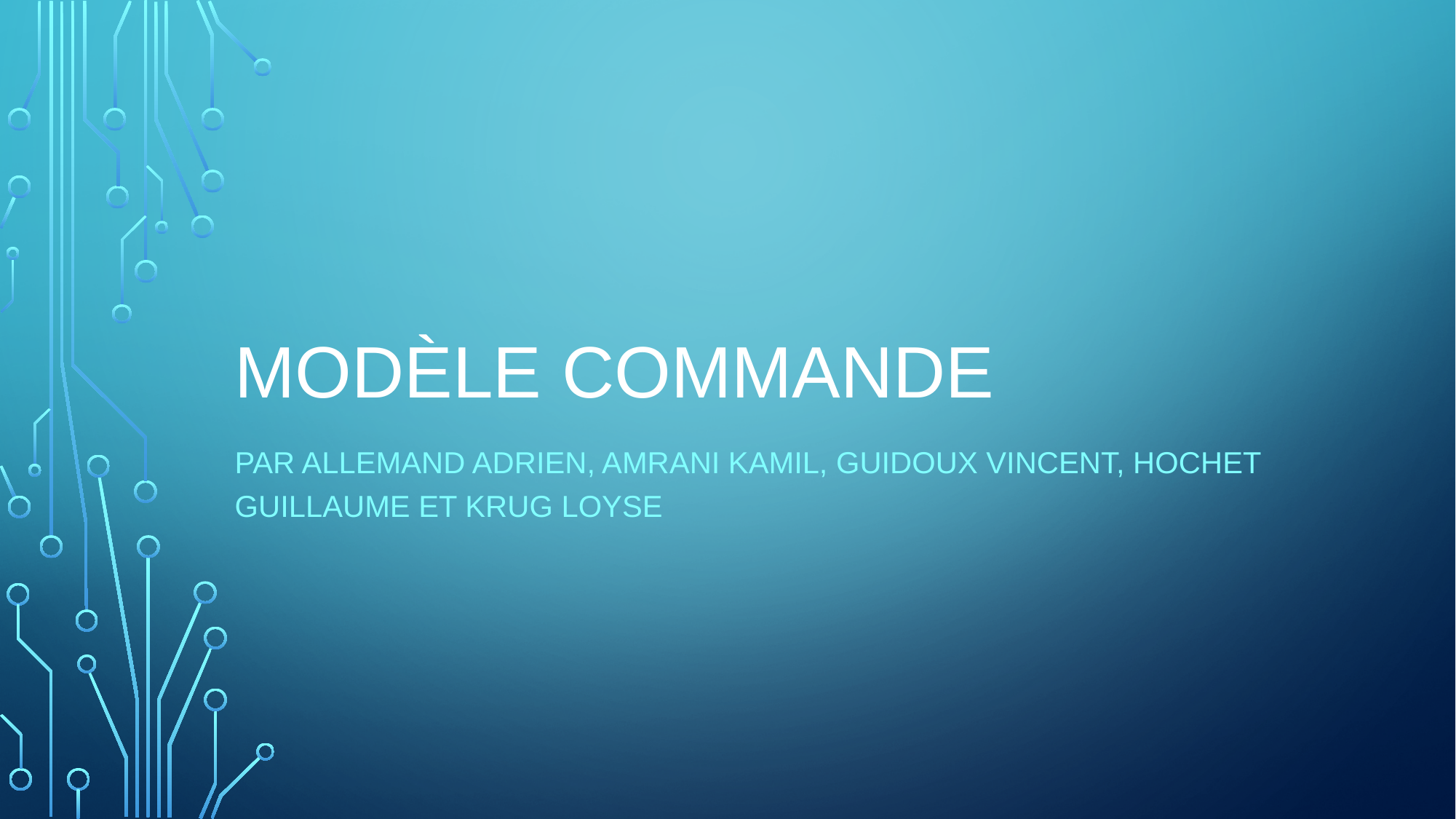

# Modèle commande
Par Allemand adrien, amrani kamil, guidoux vincent, hochet guillaume et krug loyse